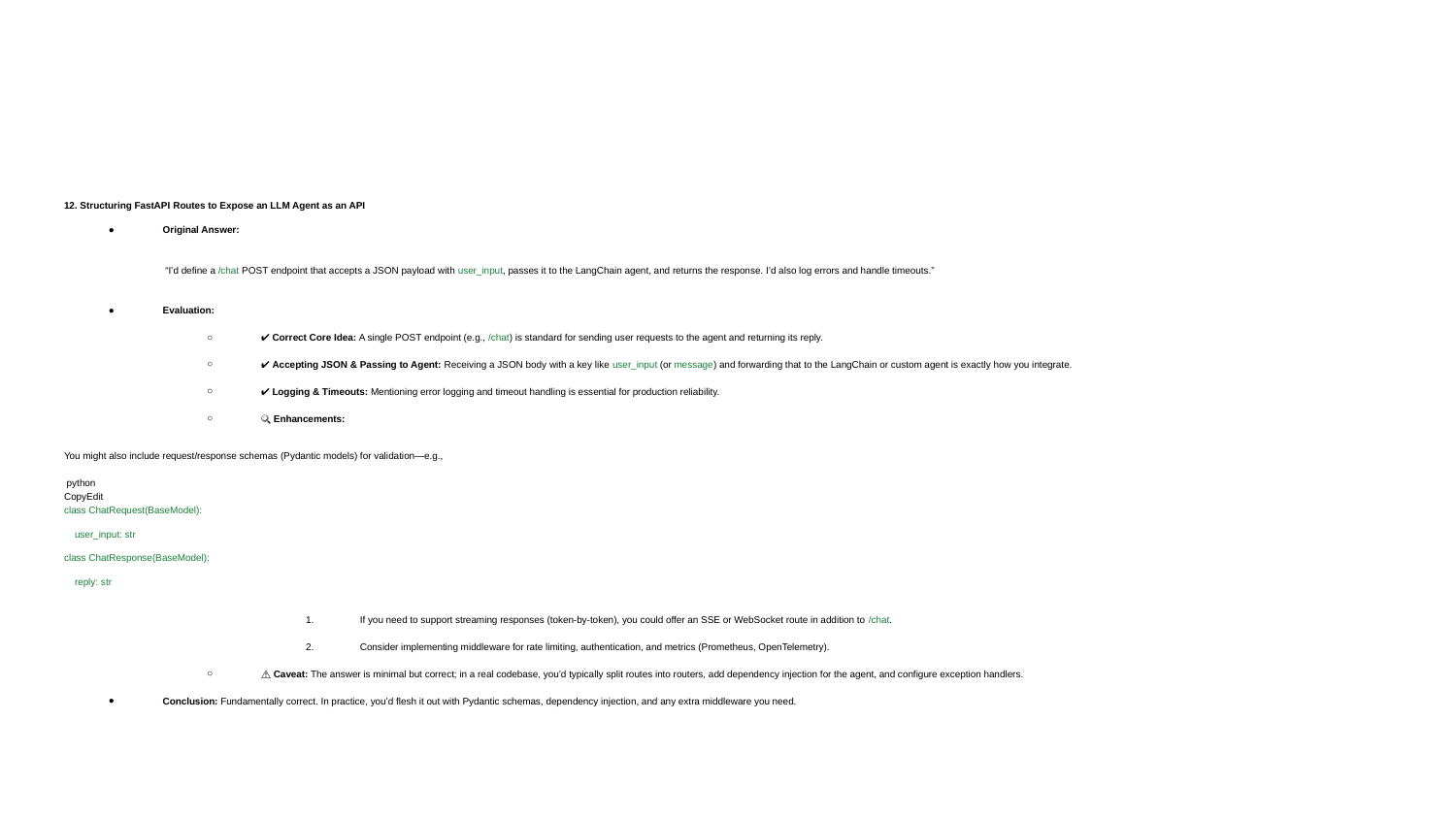

#
12. Structuring FastAPI Routes to Expose an LLM Agent as an API
Original Answer:
 “I’d define a /chat POST endpoint that accepts a JSON payload with user_input, passes it to the LangChain agent, and returns the response. I’d also log errors and handle timeouts.”
Evaluation:
✔️ Correct Core Idea: A single POST endpoint (e.g., /chat) is standard for sending user requests to the agent and returning its reply.
✔️ Accepting JSON & Passing to Agent: Receiving a JSON body with a key like user_input (or message) and forwarding that to the LangChain or custom agent is exactly how you integrate.
✔️ Logging & Timeouts: Mentioning error logging and timeout handling is essential for production reliability.
🔍 Enhancements:
You might also include request/response schemas (Pydantic models) for validation—e.g.,
 python
CopyEdit
class ChatRequest(BaseModel):
    user_input: str
class ChatResponse(BaseModel):
    reply: str

If you need to support streaming responses (token-by-token), you could offer an SSE or WebSocket route in addition to /chat.
Consider implementing middleware for rate limiting, authentication, and metrics (Prometheus, OpenTelemetry).
⚠️ Caveat: The answer is minimal but correct; in a real codebase, you’d typically split routes into routers, add dependency injection for the agent, and configure exception handlers.
Conclusion: Fundamentally correct. In practice, you’d flesh it out with Pydantic schemas, dependency injection, and any extra middleware you need.